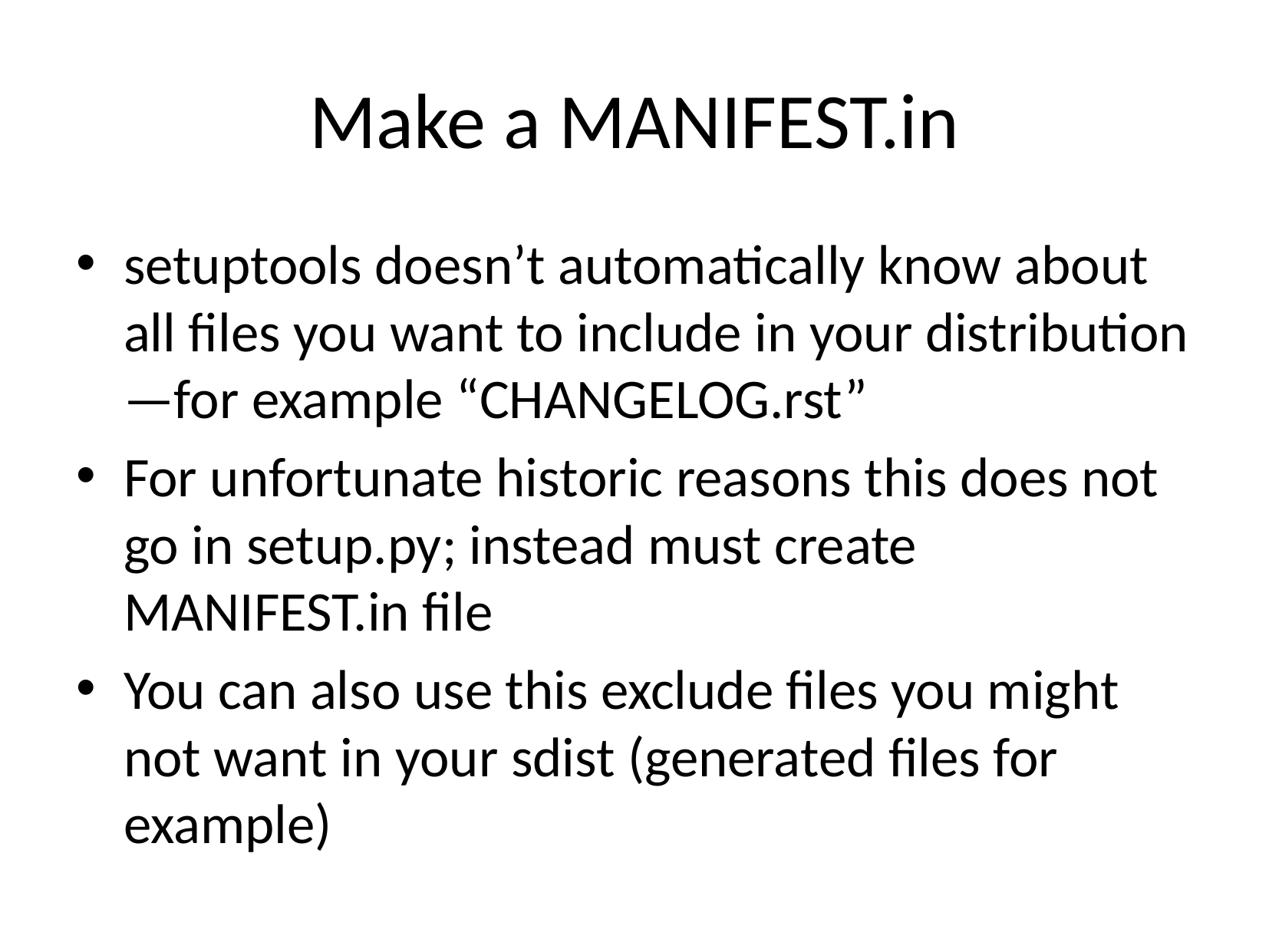

# Make a MANIFEST.in
setuptools doesn’t automatically know about all files you want to include in your distribution—for example “CHANGELOG.rst”
For unfortunate historic reasons this does not go in setup.py; instead must create MANIFEST.in file
You can also use this exclude files you might not want in your sdist (generated files for example)